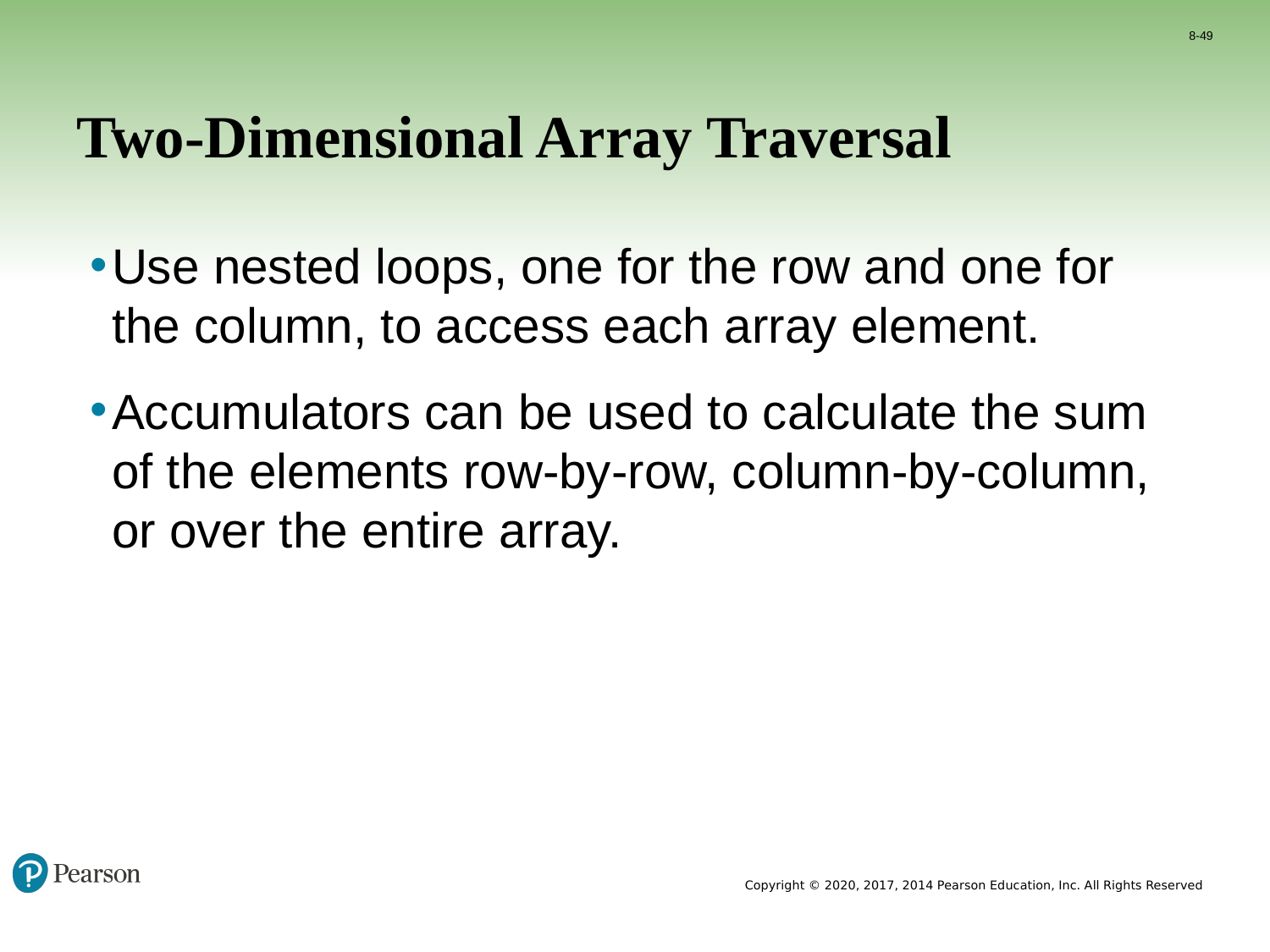

8-49
# Two-Dimensional Array Traversal
Use nested loops, one for the row and one for the column, to access each array element.
Accumulators can be used to calculate the sum of the elements row-by-row, column-by-column, or over the entire array.